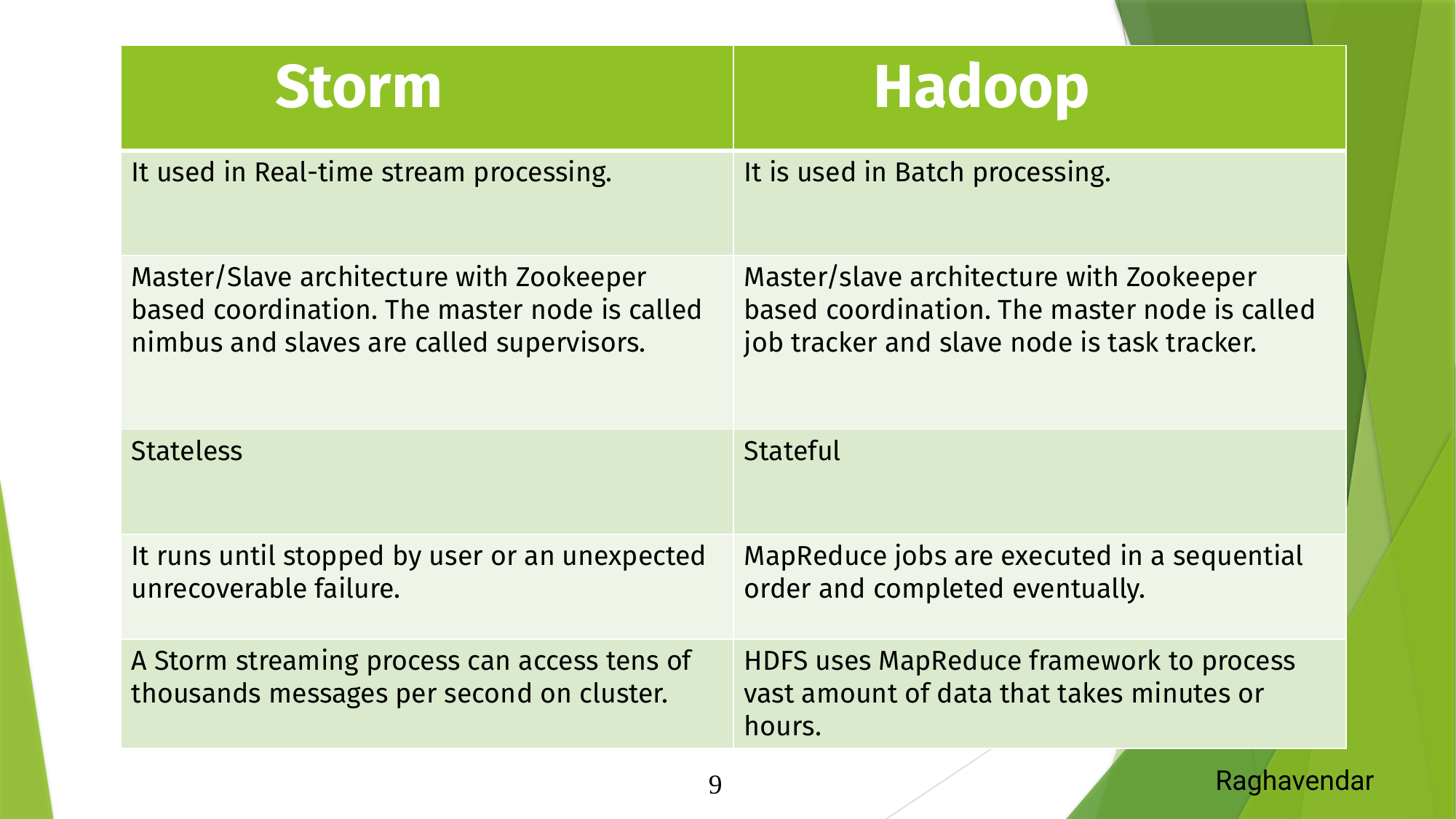

| Storm | Hadoop |
| --- | --- |
| It used in Real-time stream processing. | It is used in Batch processing. |
| Master/Slave architecture with Zookeeper based coordination. The master node is called nimbus and slaves are called supervisors. | Master/slave architecture with Zookeeper based coordination. The master node is called job tracker and slave node is task tracker. |
| Stateless | Stateful |
| It runs until stopped by user or an unexpected unrecoverable failure. | MapReduce jobs are executed in a sequential order and completed eventually. |
| A Storm streaming process can access tens of thousands messages per second on cluster. | HDFS uses MapReduce framework to process vast amount of data that takes minutes or hours. |
Raghavendar
9